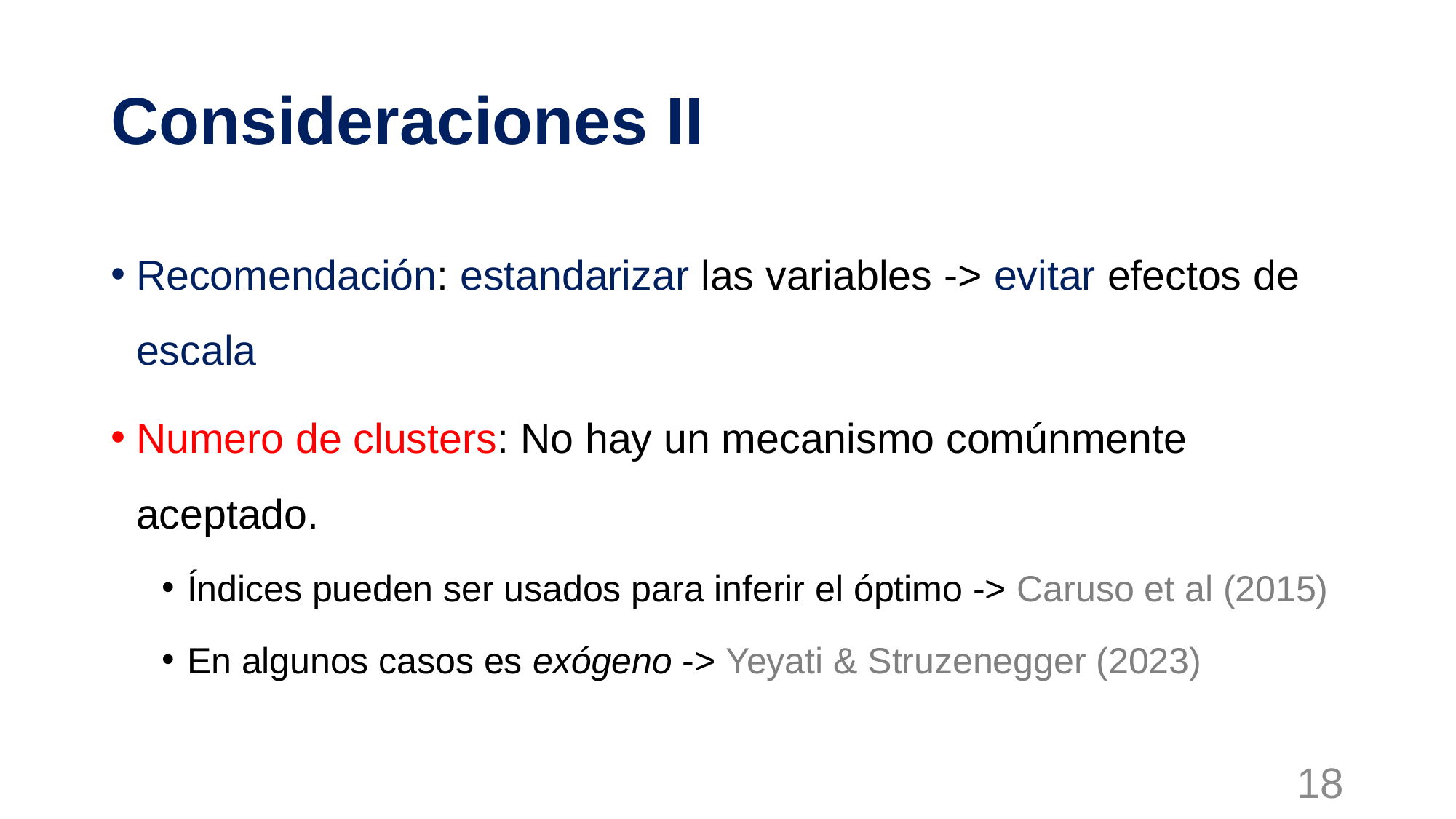

# Consideraciones II
Recomendación: estandarizar las variables -> evitar efectos de escala
Numero de clusters: No hay un mecanismo comúnmente aceptado.
Índices pueden ser usados para inferir el óptimo -> Caruso et al (2015)
En algunos casos es exógeno -> Yeyati & Struzenegger (2023)

18